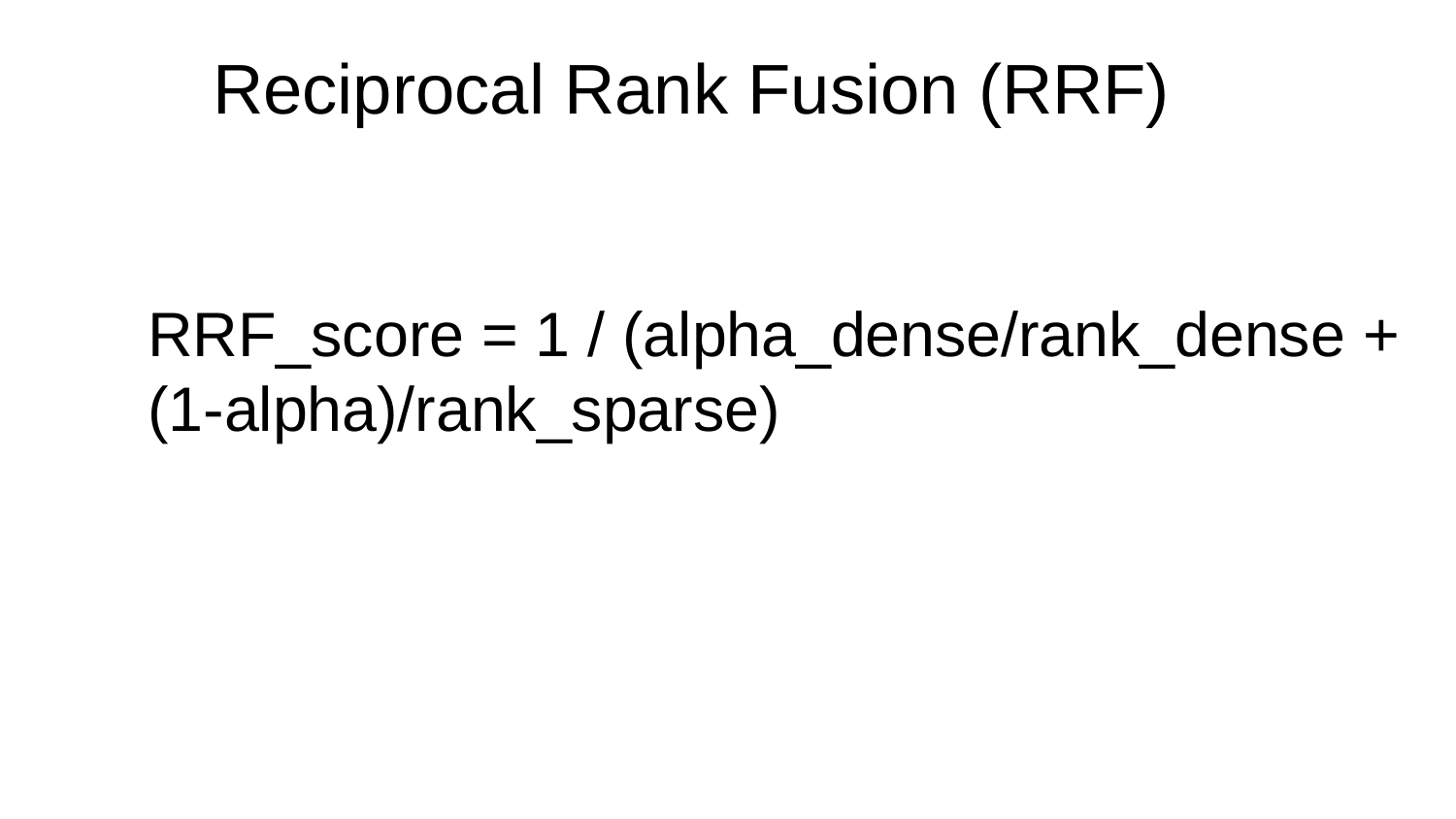

# Reciprocal Rank Fusion (RRF)
RRF_score = 1 / (alpha_dense/rank_dense + (1-alpha)/rank_sparse)